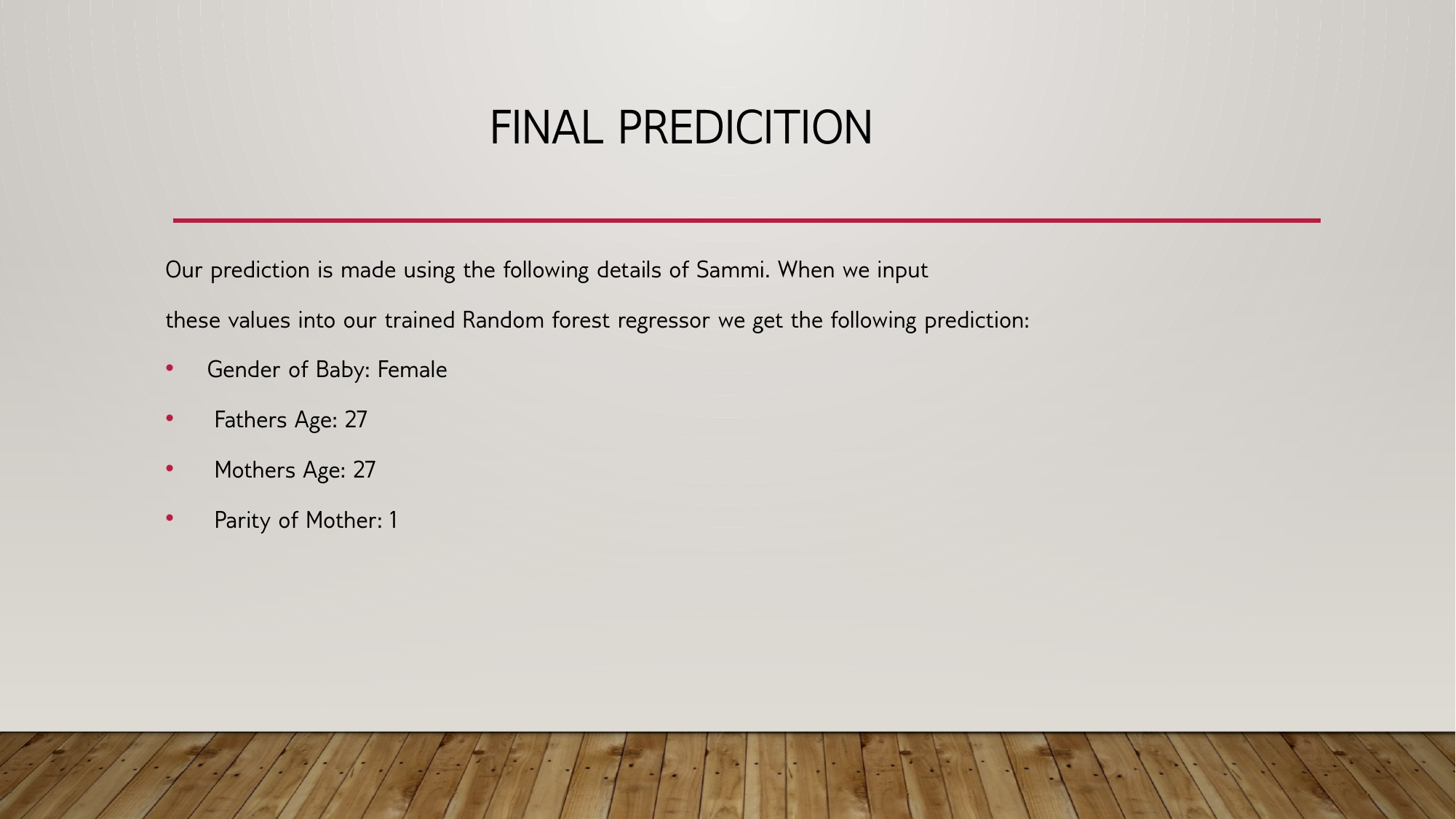

# FINAL PREDICITION
Our prediction is made using the following details of Sammi. When we input
these values into our trained Random forest regressor we get the following prediction:
  Gender of Baby: Female
   Fathers Age: 27
   Mothers Age: 27
   Parity of Mother: 1